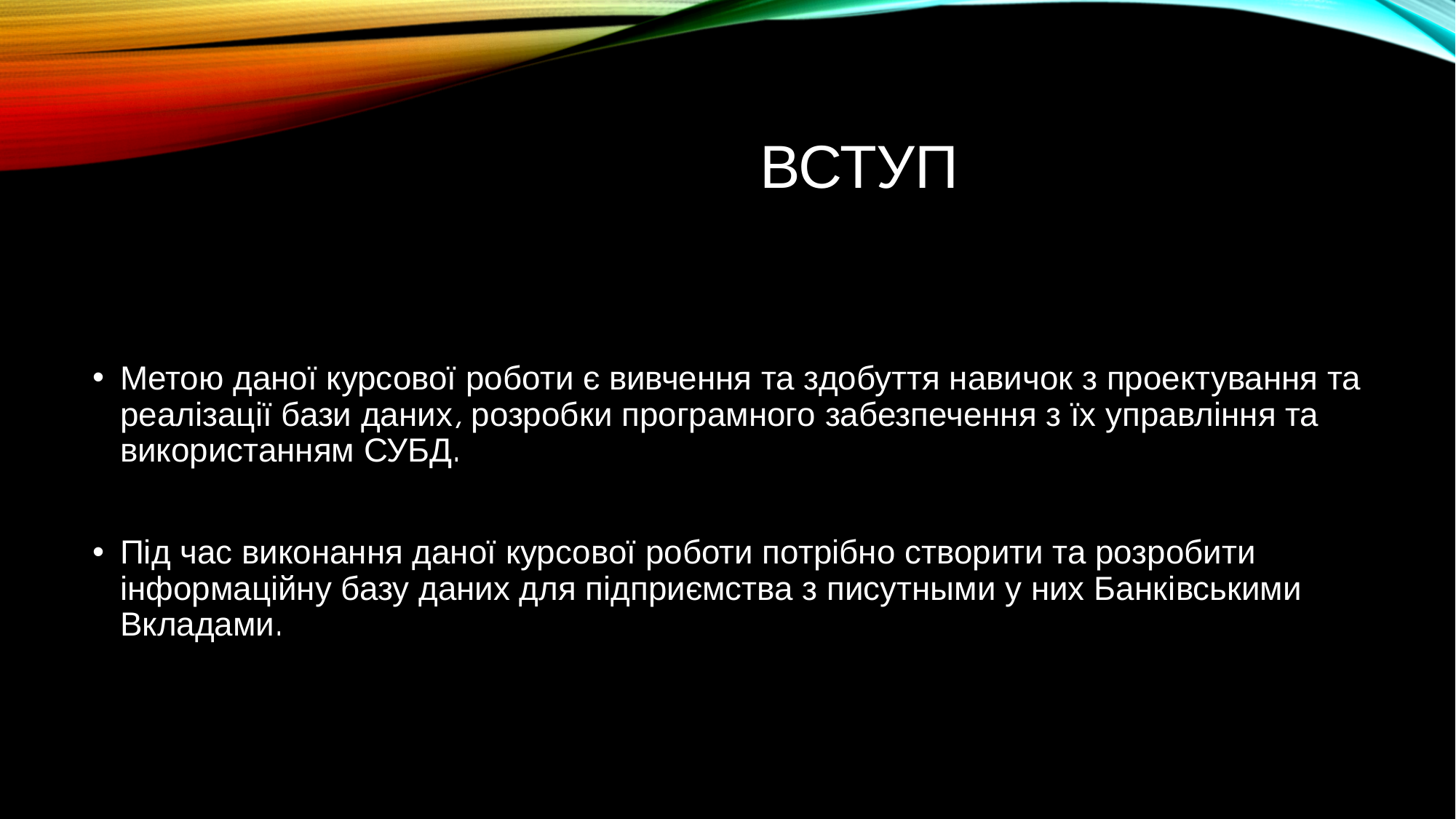

# Вступ
Метою даної курсової роботи є вивчення та здобуття навичок з проектування та реалізації бази даних, розробки програмного забезпечення з їх управління та використанням СУБД.

Під час виконання даної курсової роботи потрібно створити та розробити інформаційну базу даних для підприємства з писутными у них Банківськими Вкладами.